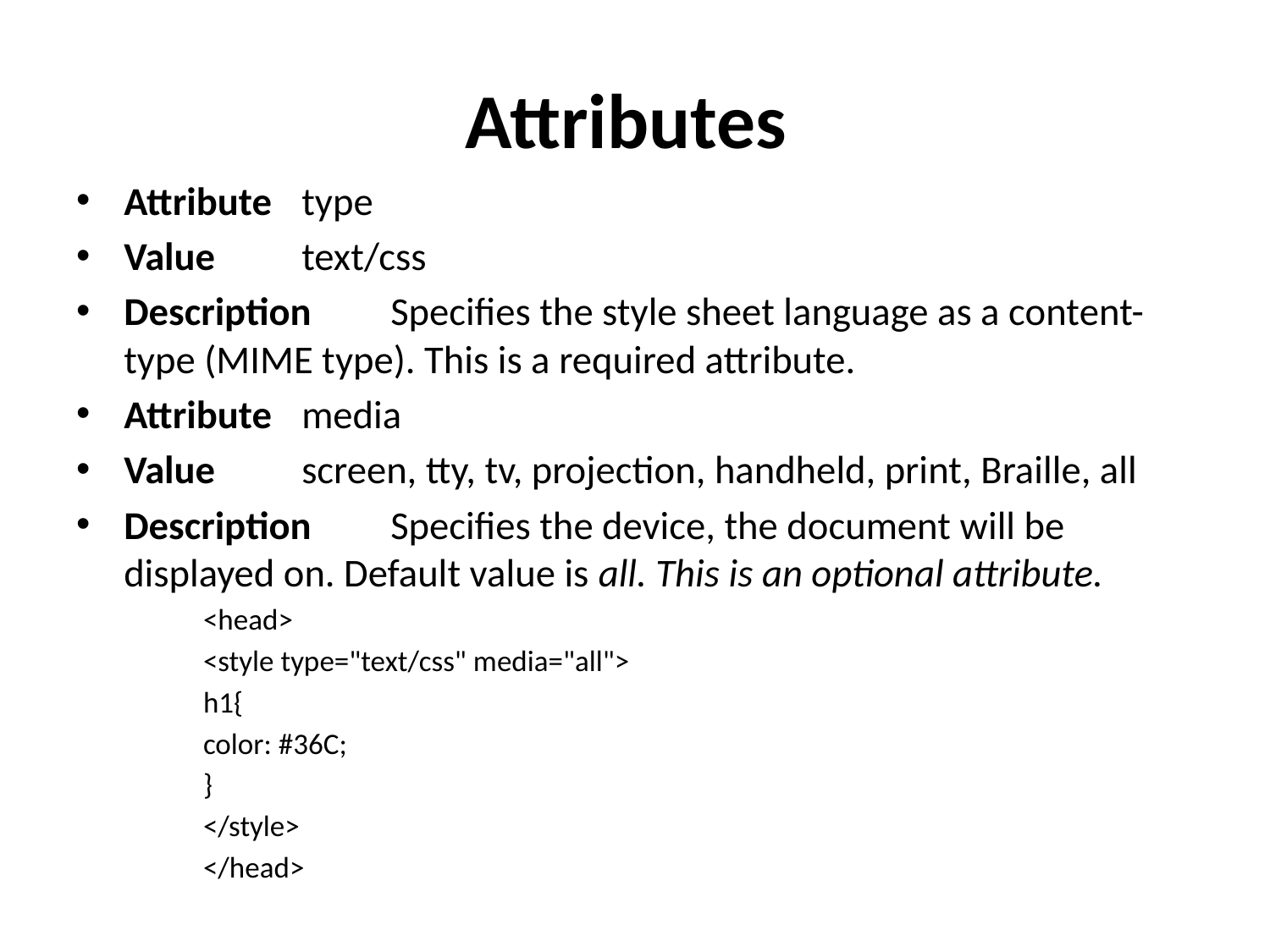

# Attributes
Attribute 	type
Value		text/css
Description 	Specifies the style sheet language as a content-type (MIME type). This is a required attribute.
Attribute 	media
Value		screen, tty, tv, projection, handheld, print, Braille, all
Description 	Specifies the device, the document will be displayed on. Default value is all. This is an optional attribute.
<head>
<style type="text/css" media="all">
h1{
color: #36C;
}
</style>
</head>